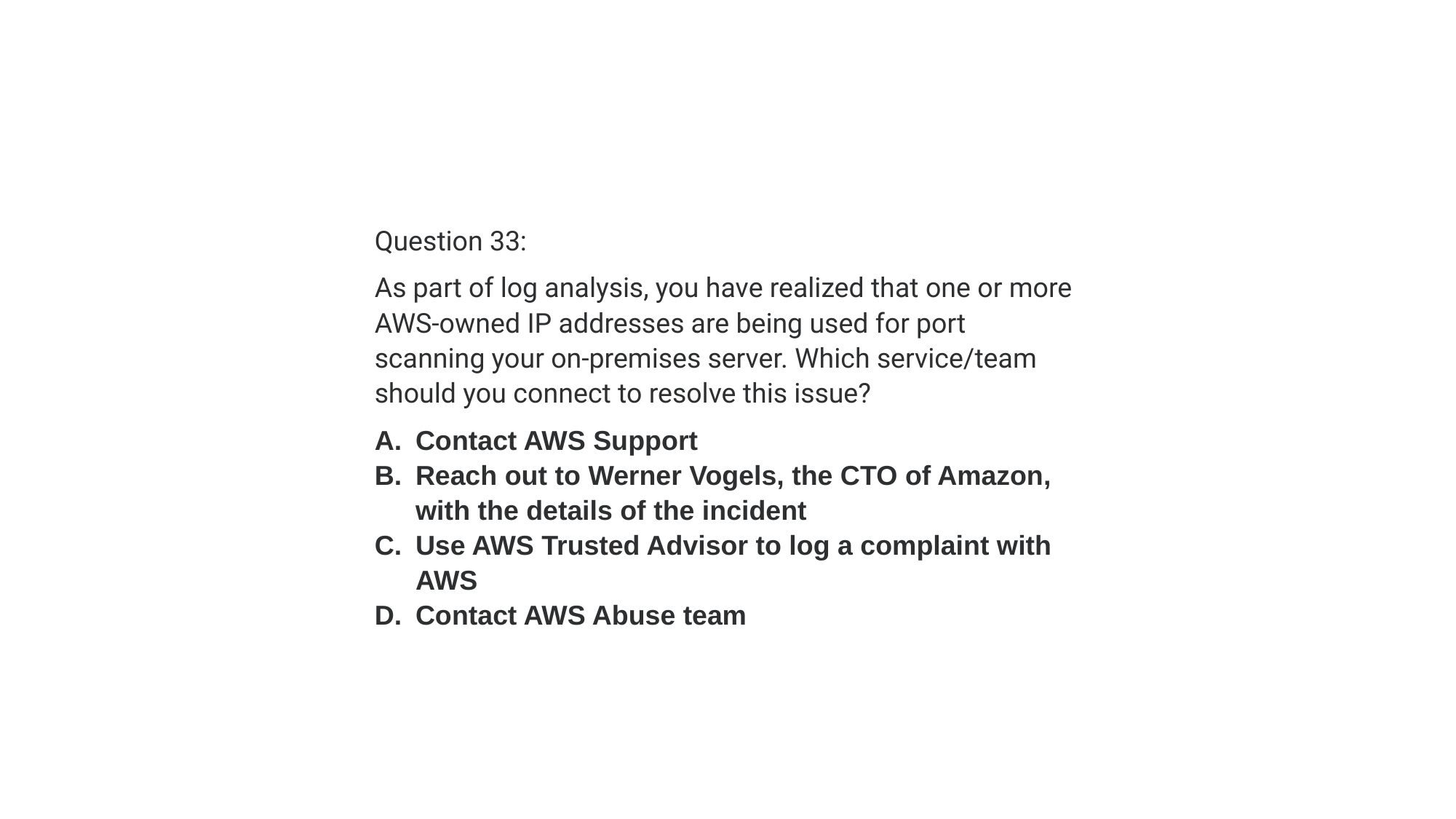

Question 33:
As part of log analysis, you have realized that one or more AWS-owned IP addresses are being used for port scanning your on-premises server. Which service/team should you connect to resolve this issue?
Contact AWS Support
Reach out to Werner Vogels, the CTO of Amazon, with the details of the incident
Use AWS Trusted Advisor to log a complaint with AWS
Contact AWS Abuse team